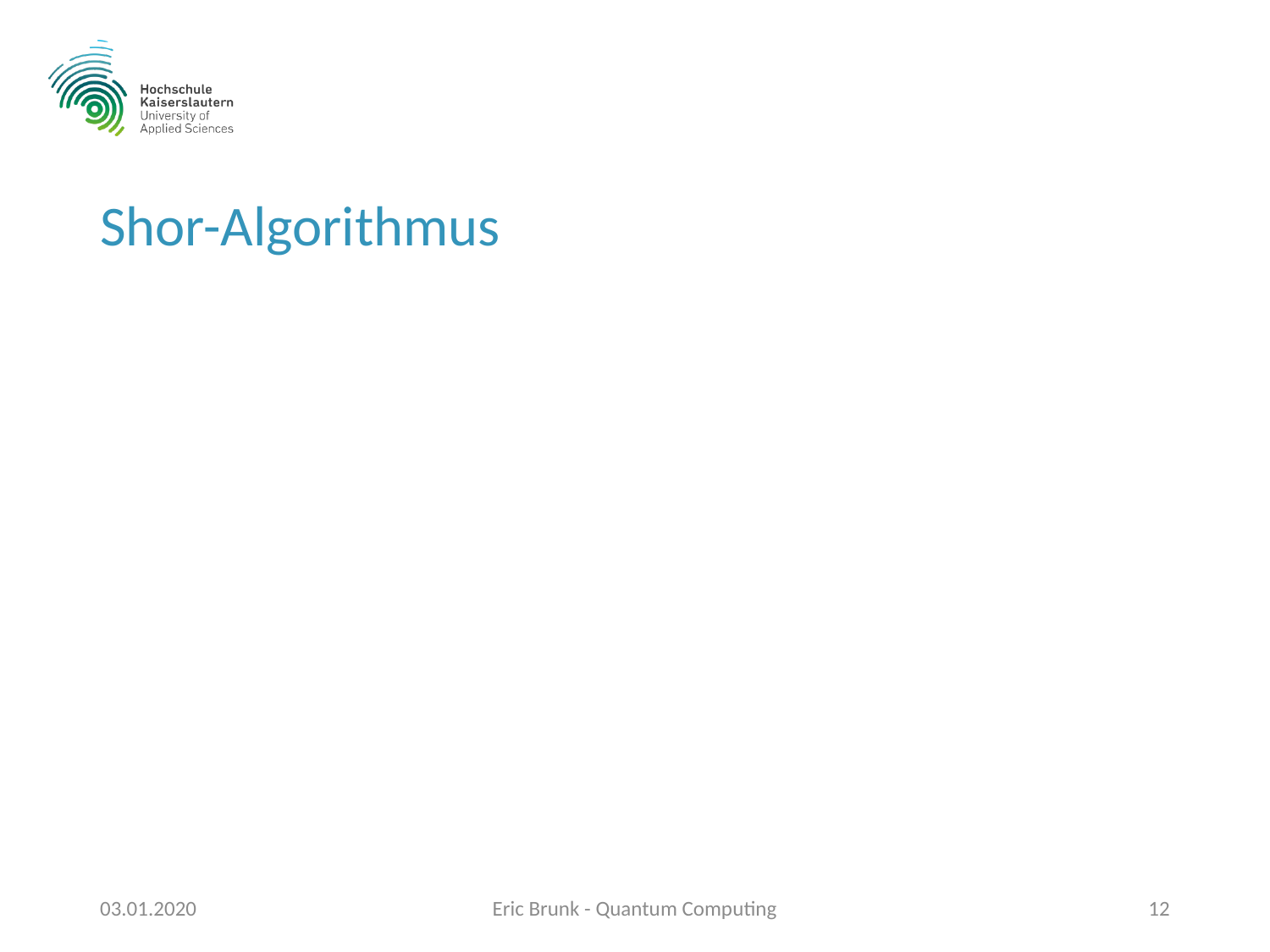

# Shor-Algorithmus

03.01.2020
Eric Brunk - Quantum Computing
12